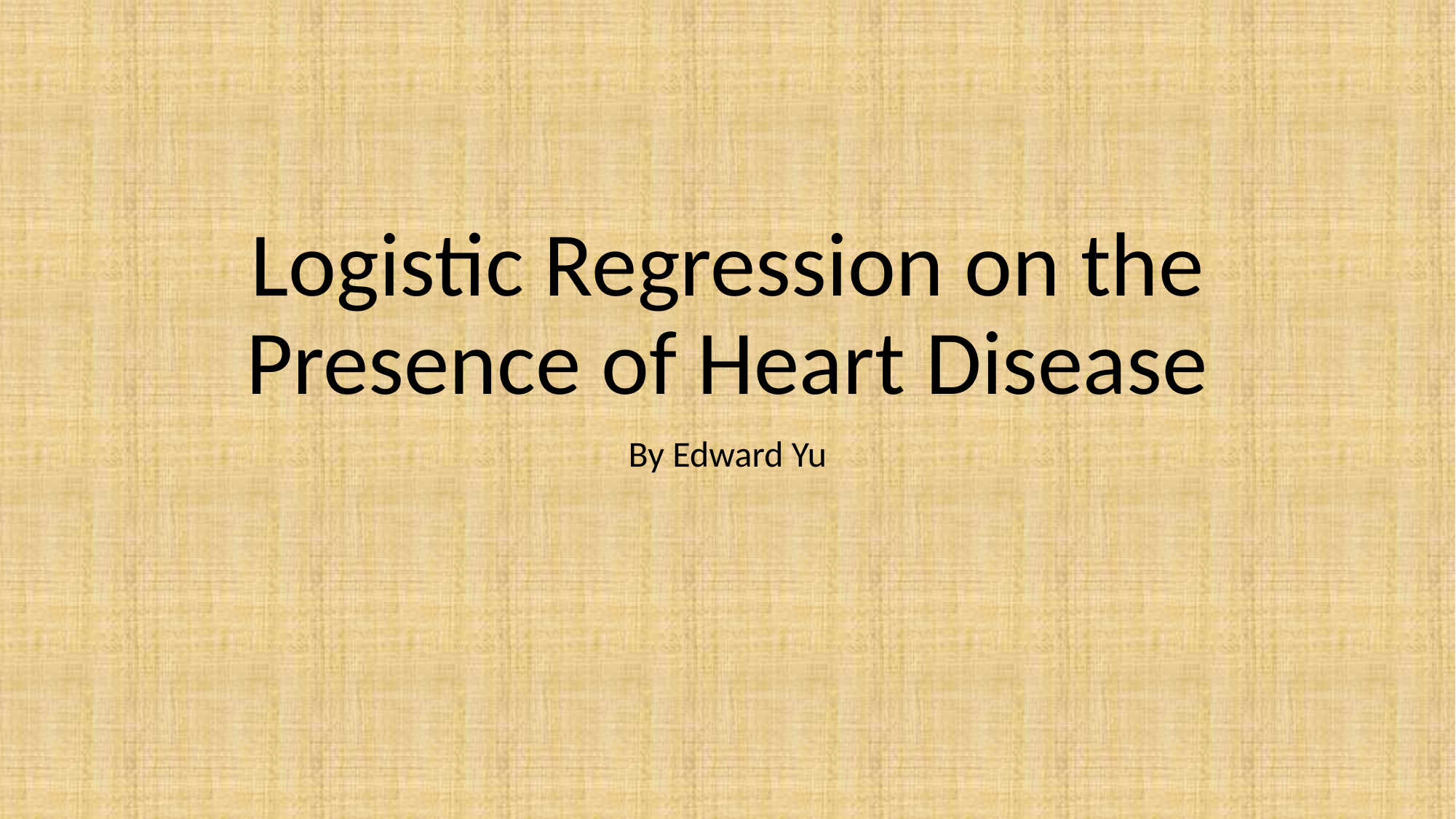

# Logistic Regression on the Presence of Heart Disease
By Edward Yu